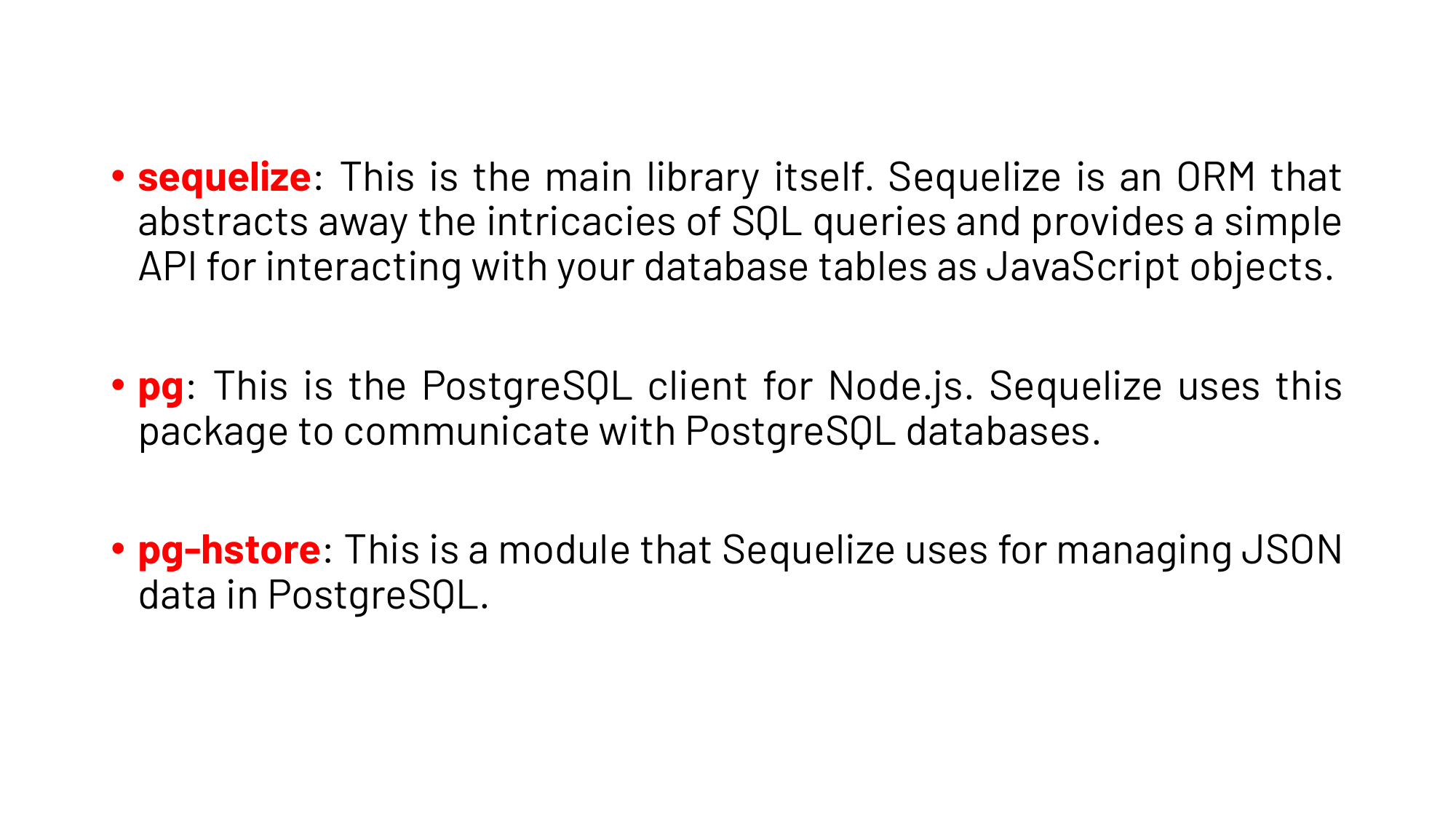

sequelize: This is the main library itself. Sequelize is an ORM that abstracts away the intricacies of SQL queries and provides a simple API for interacting with your database tables as JavaScript objects.

pg: This is the PostgreSQL client for Node.js. Sequelize uses this package to communicate with PostgreSQL databases.

pg-hstore: This is a module that Sequelize uses for managing JSON data in PostgreSQL.